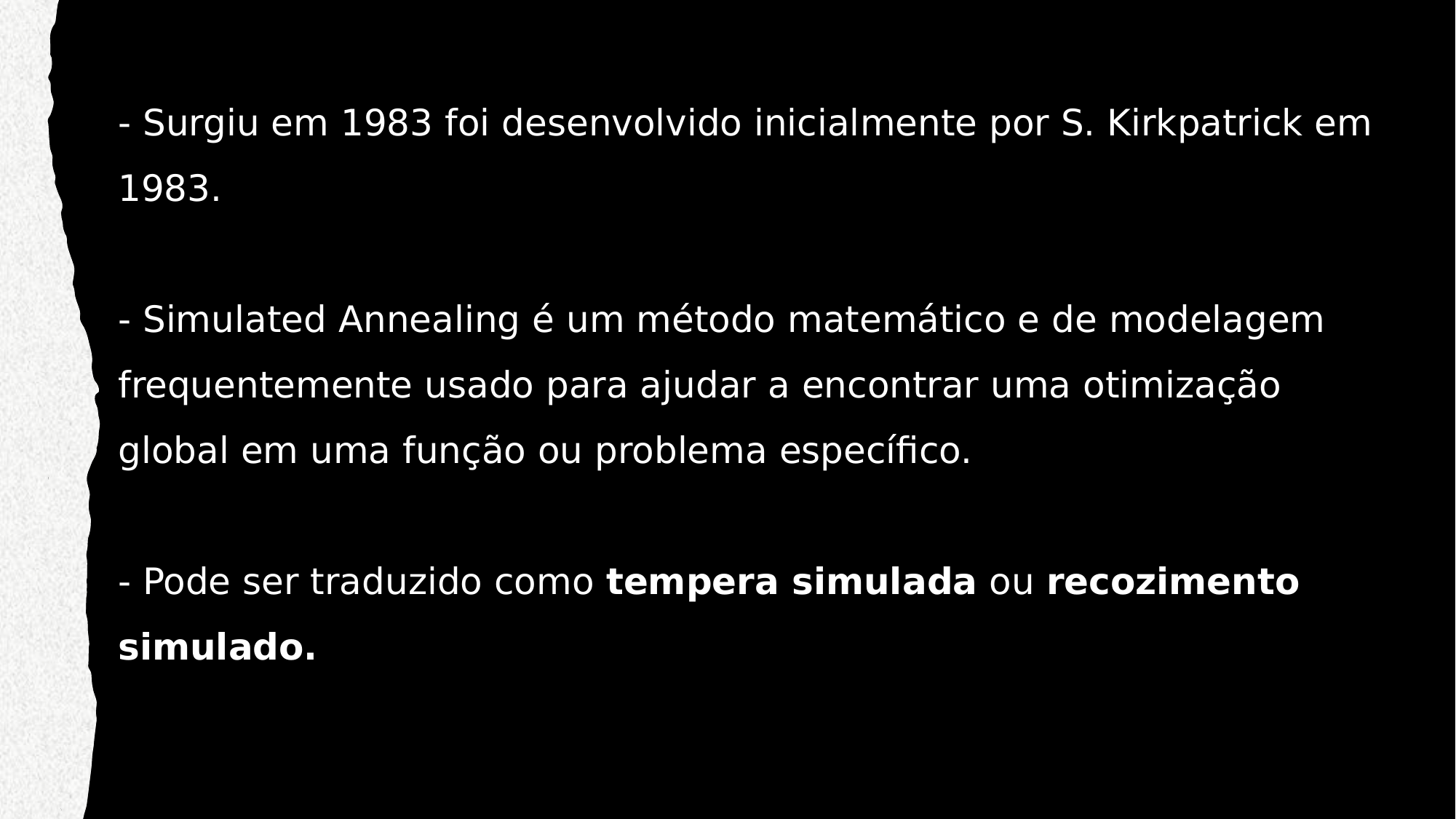

- Surgiu em 1983 foi desenvolvido inicialmente por S. Kirkpatrick em 1983.

- Simulated Annealing é um método matemático e de modelagem frequentemente usado para ajudar a encontrar uma otimização global em uma função ou problema específico.

- Pode ser traduzido como tempera simulada ou recozimento simulado.